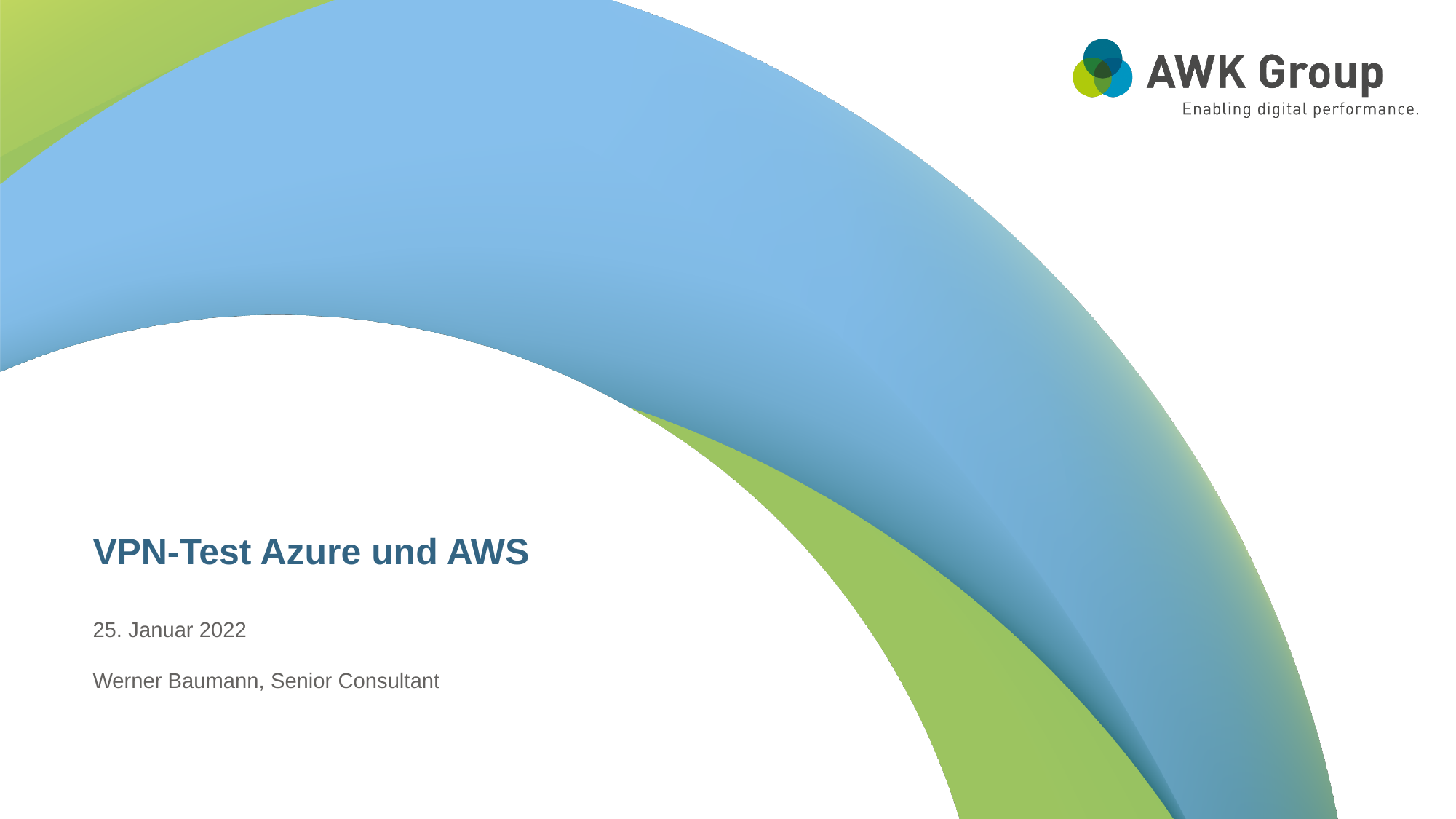

# VPN-Test Azure und AWS
25. Januar 2022

Werner Baumann, Senior Consultant